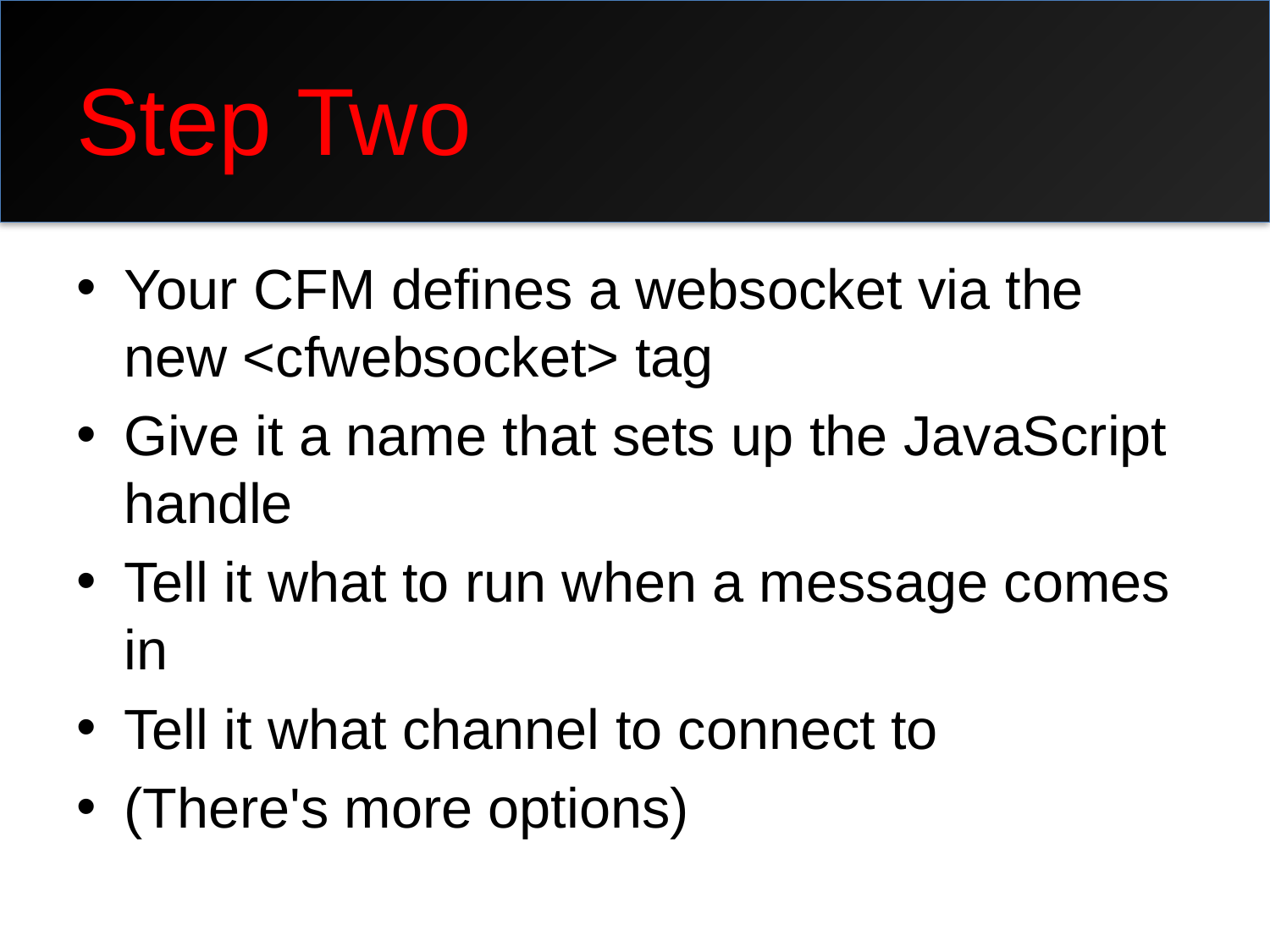

# Step Two
Your CFM defines a websocket via the new <cfwebsocket> tag
Give it a name that sets up the JavaScript handle
Tell it what to run when a message comes in
Tell it what channel to connect to
(There's more options)